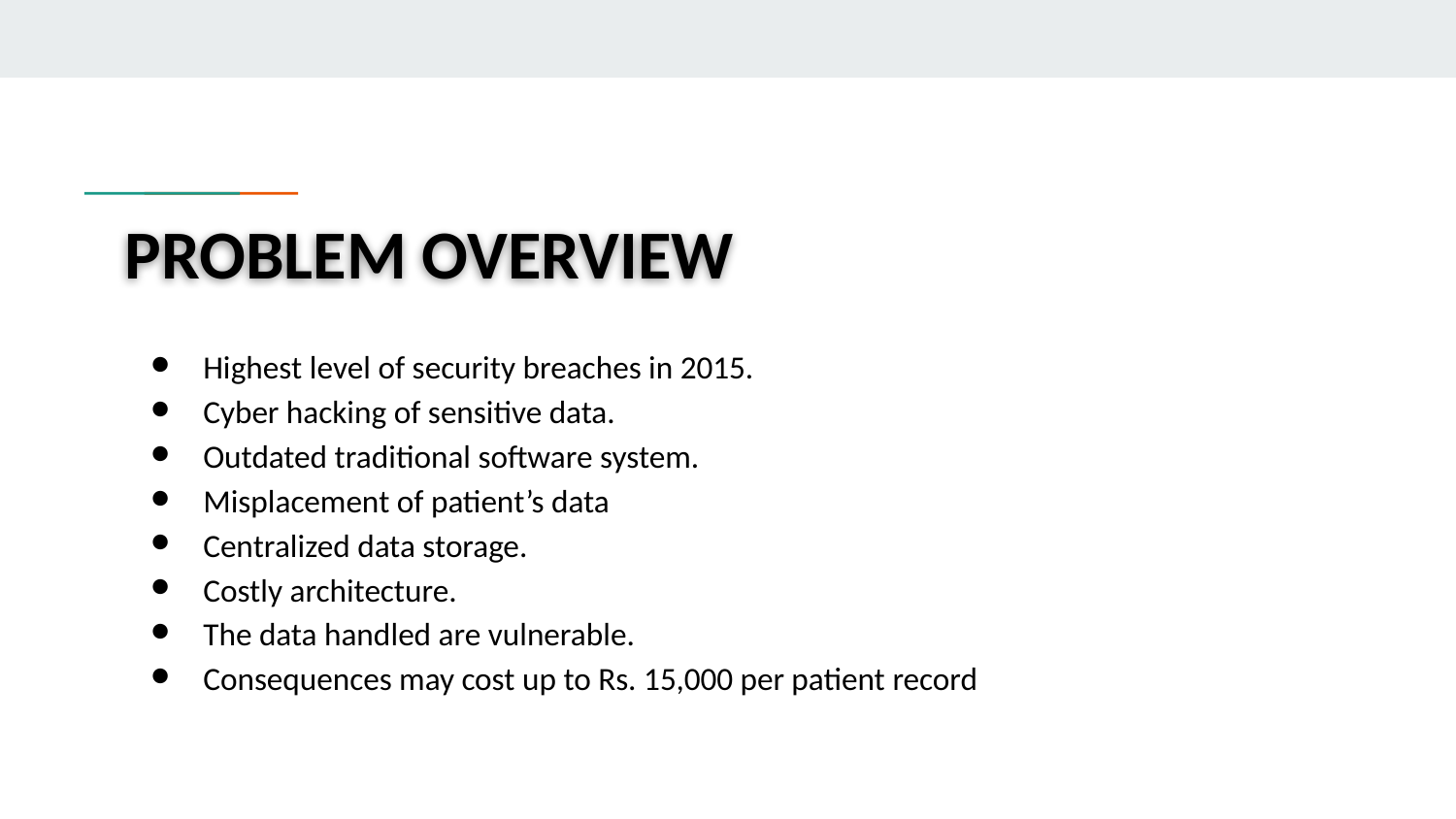

# PROBLEM OVERVIEW
Highest level of security breaches in 2015.
Cyber hacking of sensitive data.
Outdated traditional software system.
Misplacement of patient’s data
Centralized data storage.
Costly architecture.
The data handled are vulnerable.
Consequences may cost up to Rs. 15,000 per patient record